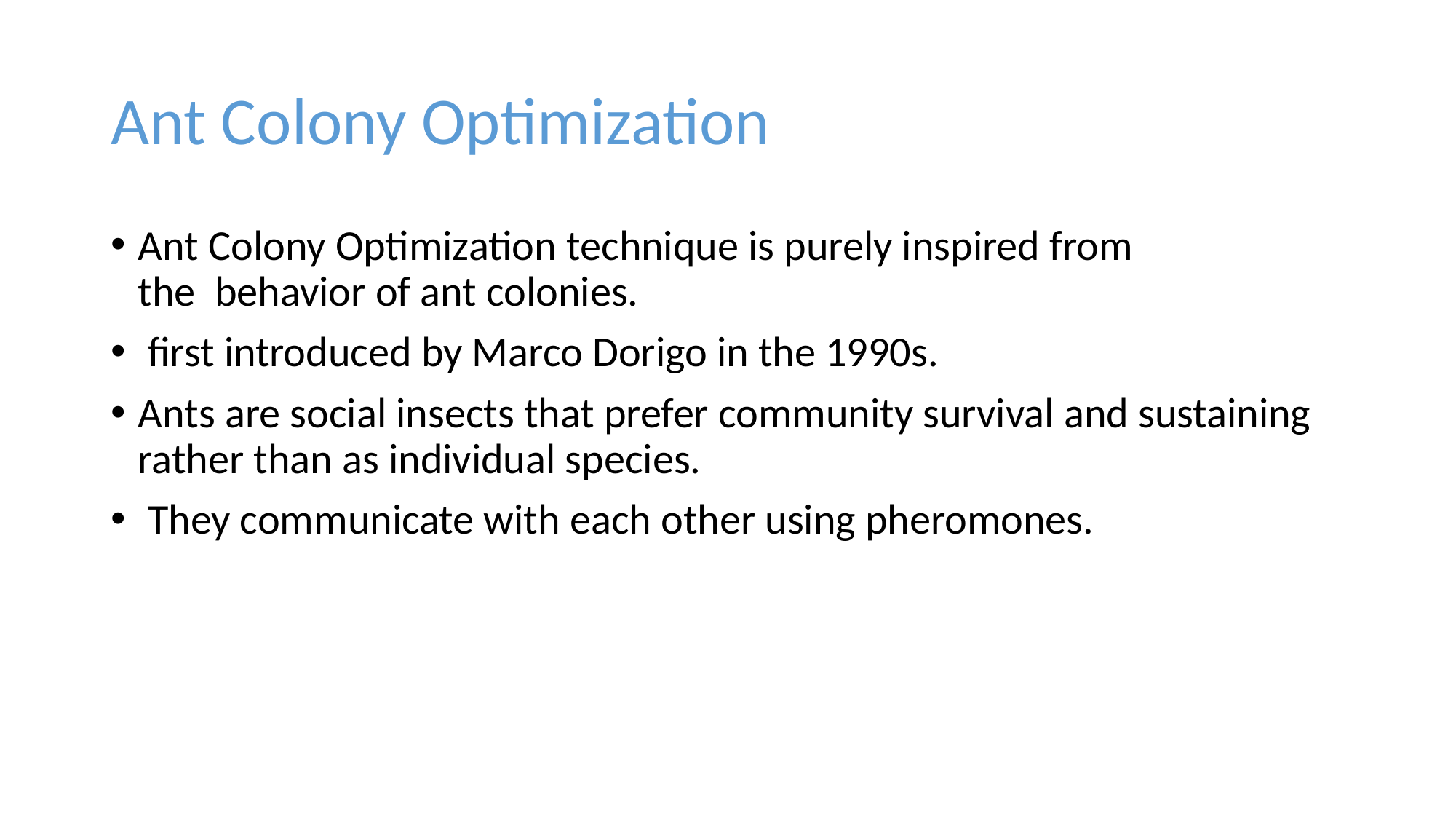

# Ant Colony Optimization
Ant Colony Optimization technique is purely inspired from the  behavior of ant colonies.
 first introduced by Marco Dorigo in the 1990s.
Ants are social insects that prefer community survival and sustaining rather than as individual species.
 They communicate with each other using pheromones.